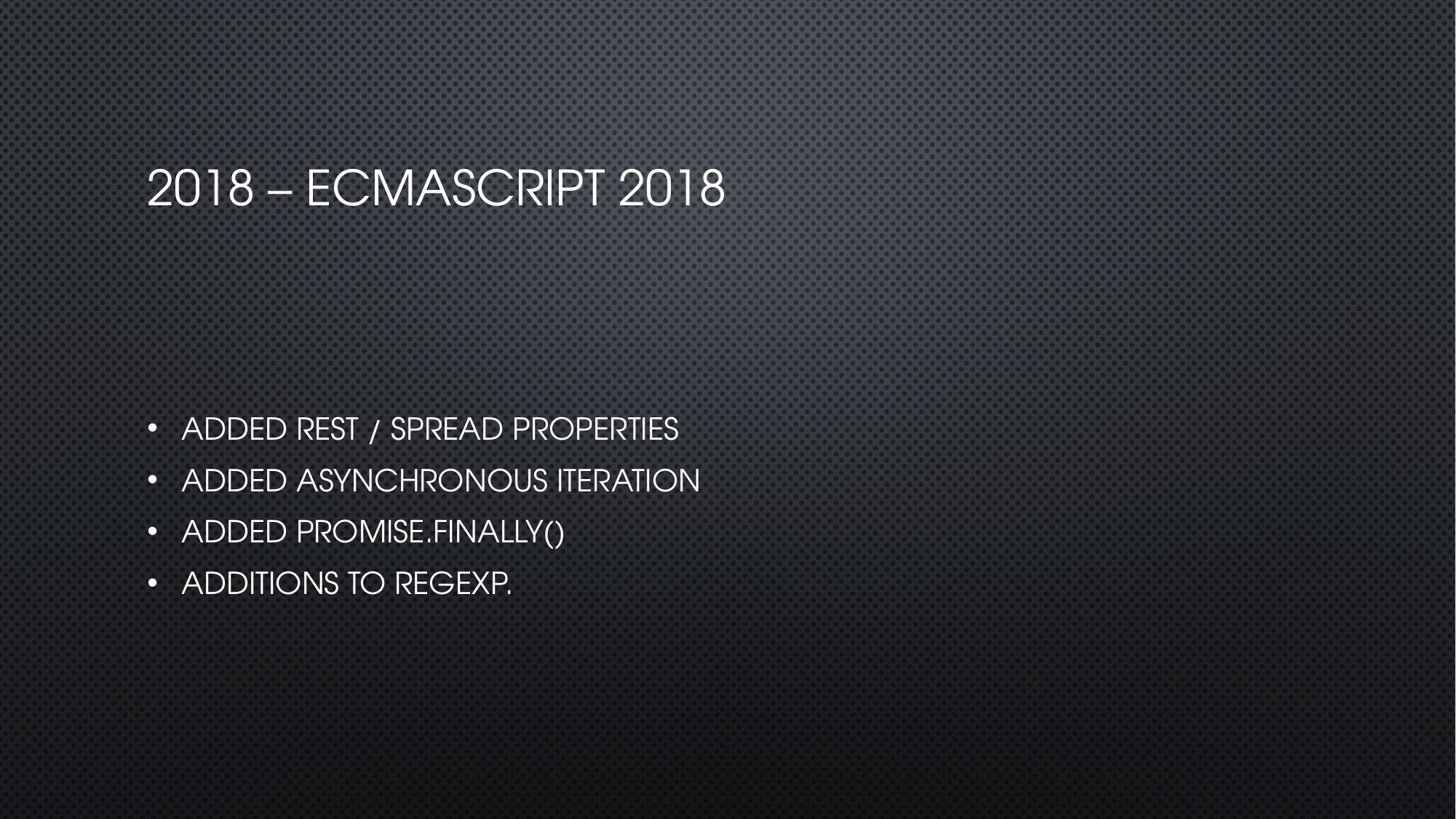

# 2018 – EcmaScript 2018
Added rest / spread properties
Added Asynchronous iteration
Added Promise.finally()
Additions to RegExp.